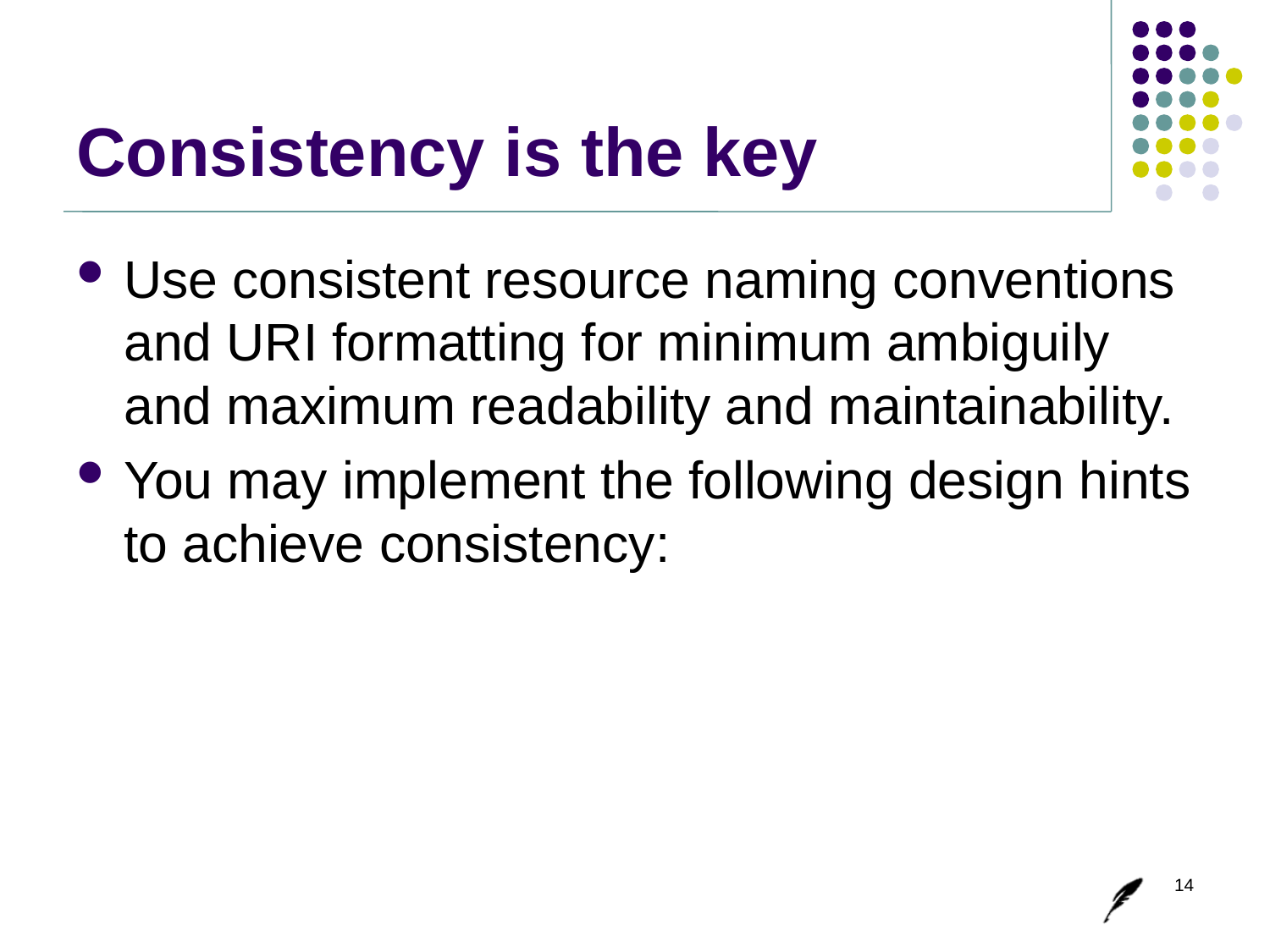

# Consistency is the key
Use consistent resource naming conventions and URI formatting for minimum ambiguily and maximum readability and maintainability.
You may implement the following design hints to achieve consistency:
14